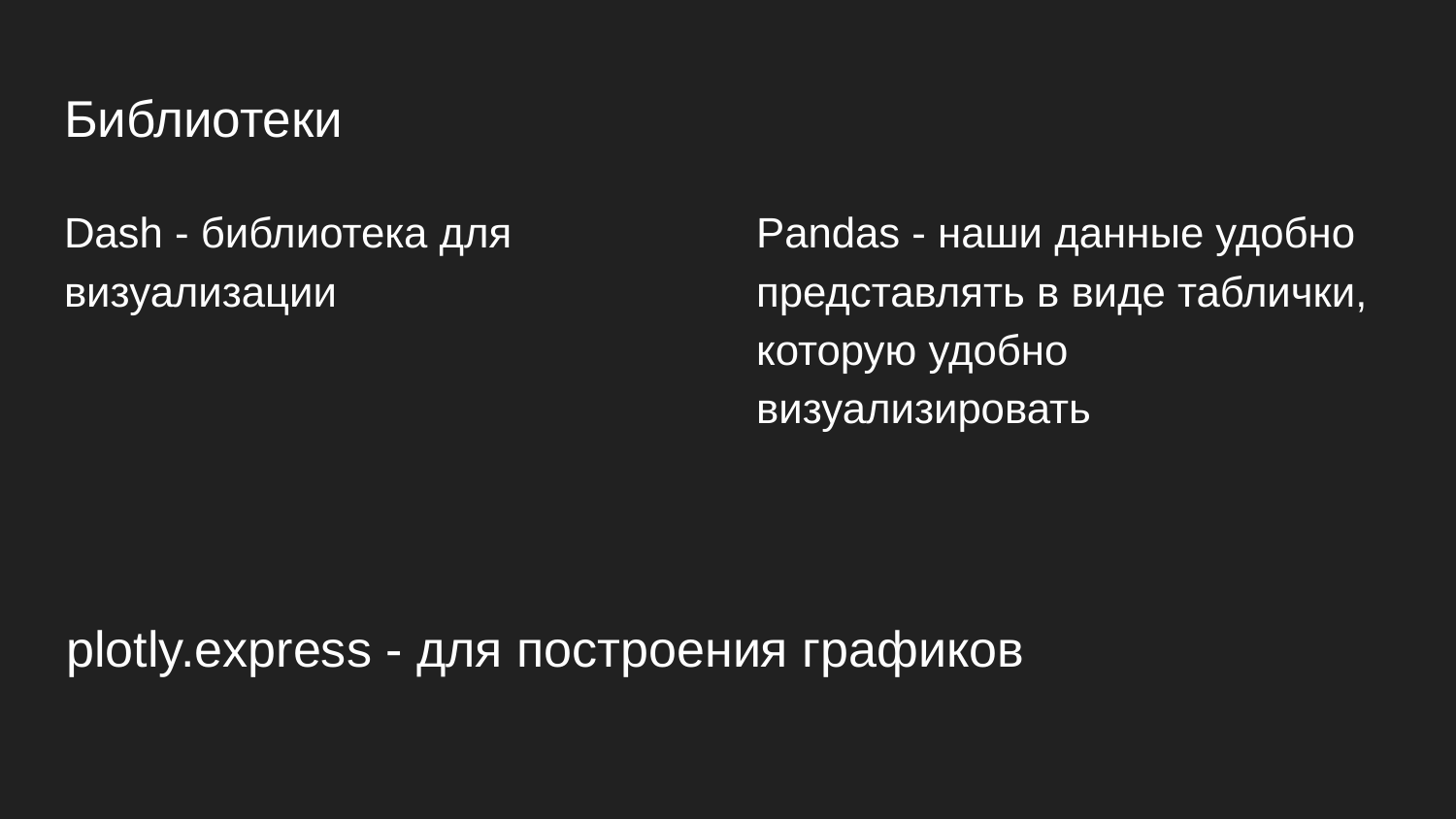

# Библиотеки
Dash - библиотека для визуализации

Pandas - наши данные удобно представлять в виде таблички, которую удобно визуализировать
plotly.express - для построения графиков